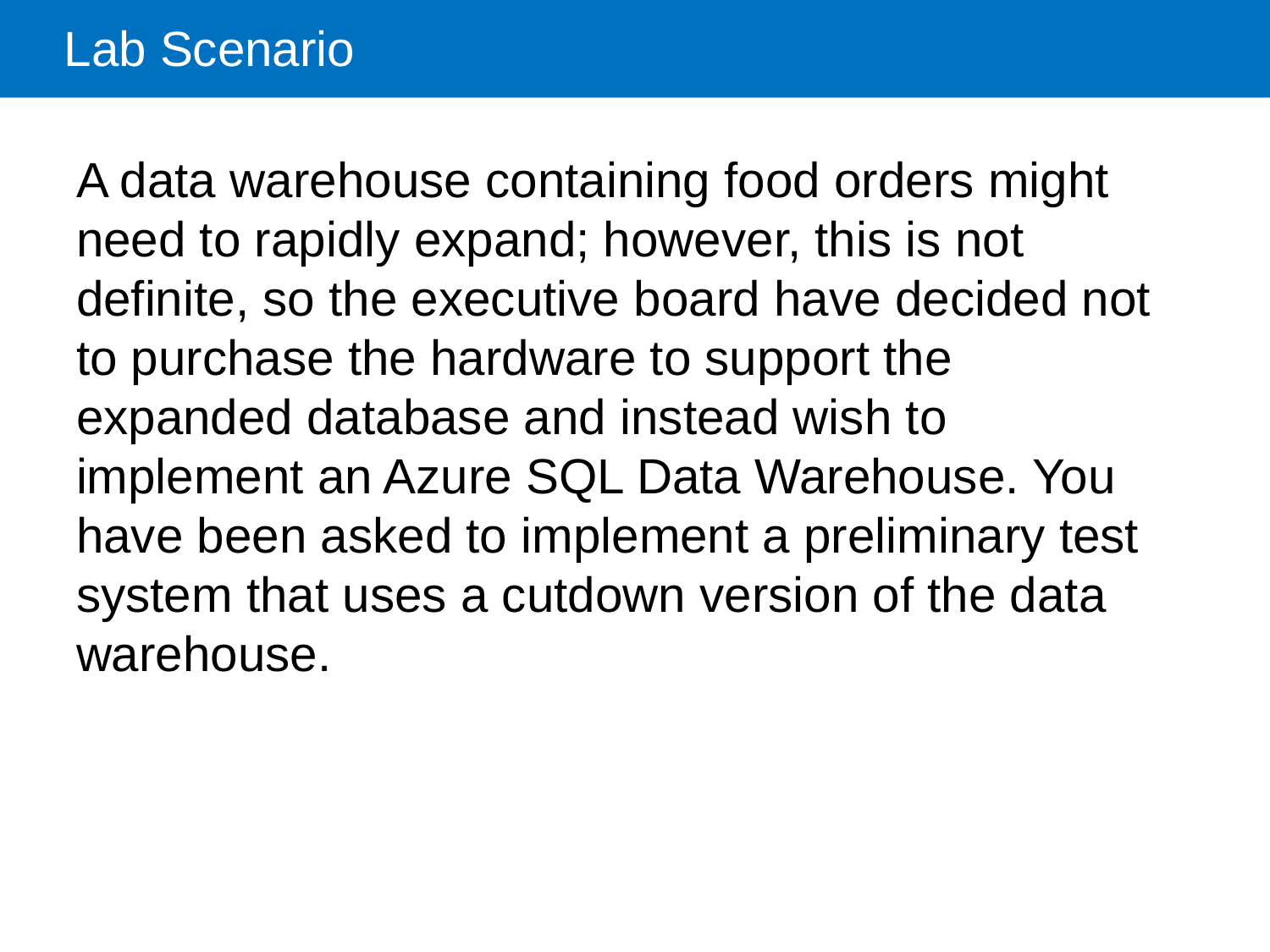

# Lab Scenario
A data warehouse containing food orders might need to rapidly expand; however, this is not definite, so the executive board have decided not to purchase the hardware to support the expanded database and instead wish to implement an Azure SQL Data Warehouse. You have been asked to implement a preliminary test system that uses a cutdown version of the data warehouse.